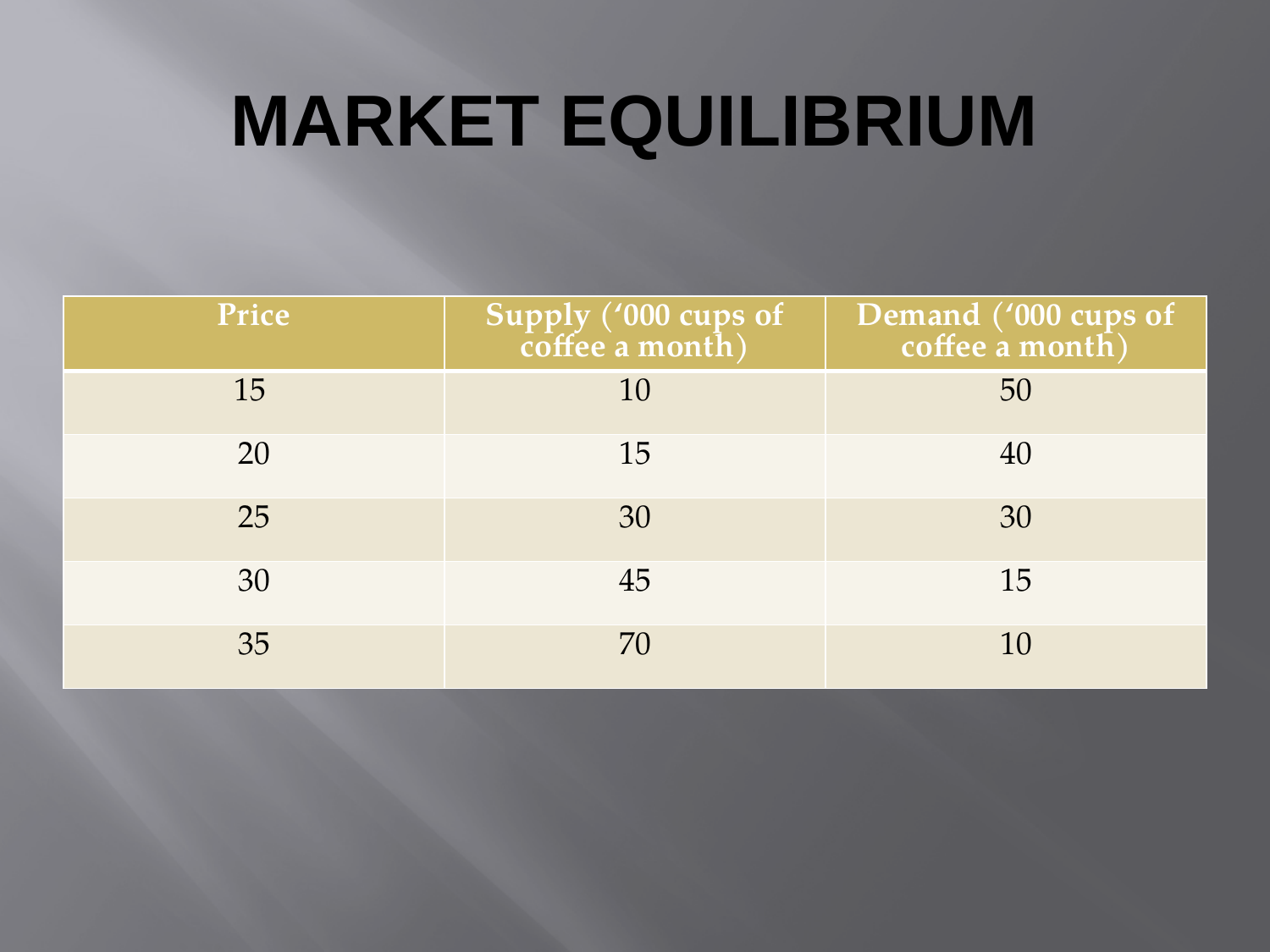

# MARKET EQUILIBRIUM
| Price | Supply (‘000 cups of coffee a month) | Demand (‘000 cups of coffee a month) |
| --- | --- | --- |
| 15 | 10 | 50 |
| 20 | 15 | 40 |
| 25 | 30 | 30 |
| 30 | 45 | 15 |
| 35 | 70 | 10 |